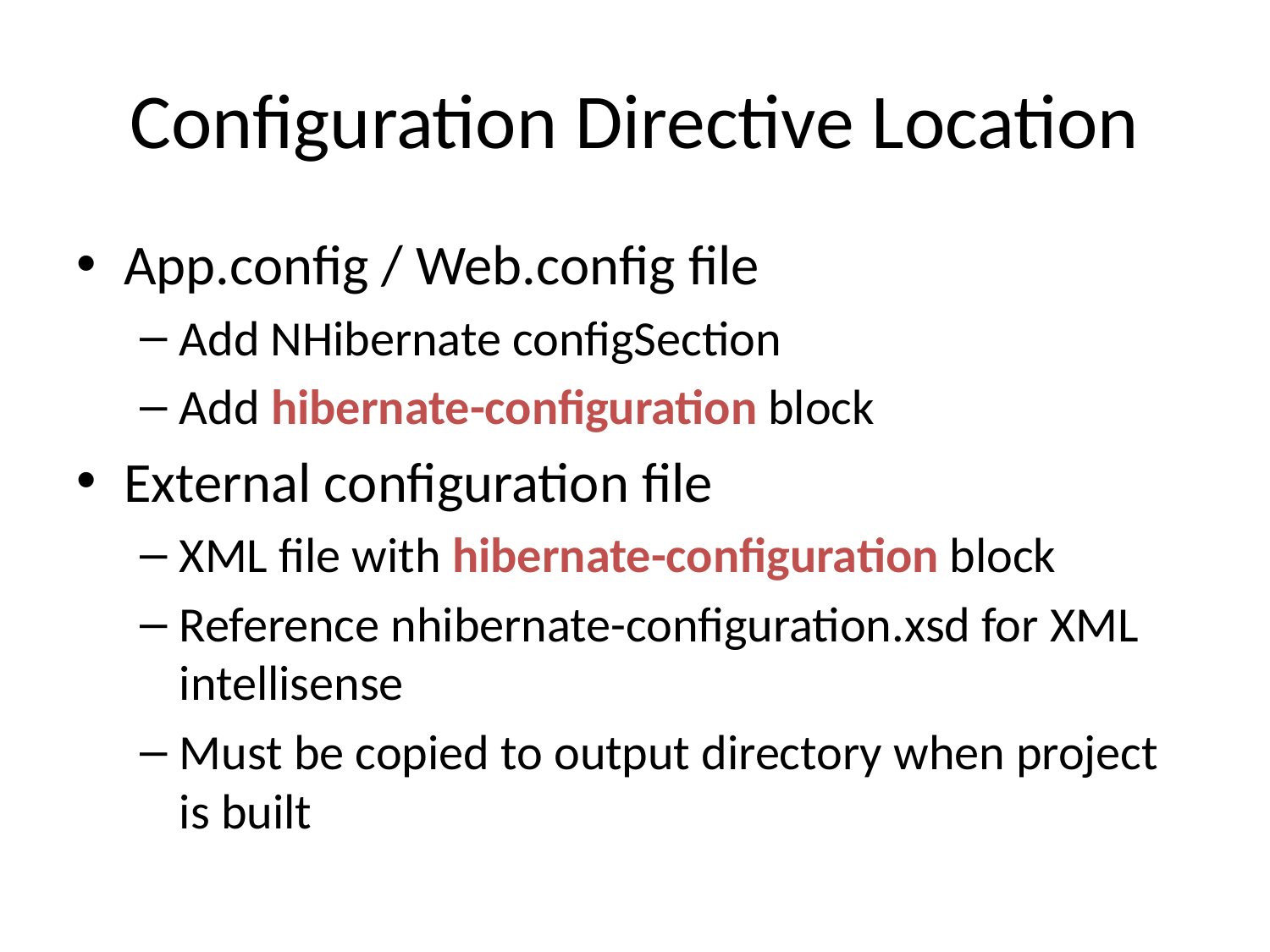

# Configuration Directive Location
App.config / Web.config file
Add NHibernate configSection
Add hibernate-configuration block
External configuration file
XML file with hibernate-configuration block
Reference nhibernate-configuration.xsd for XML intellisense
Must be copied to output directory when project is built